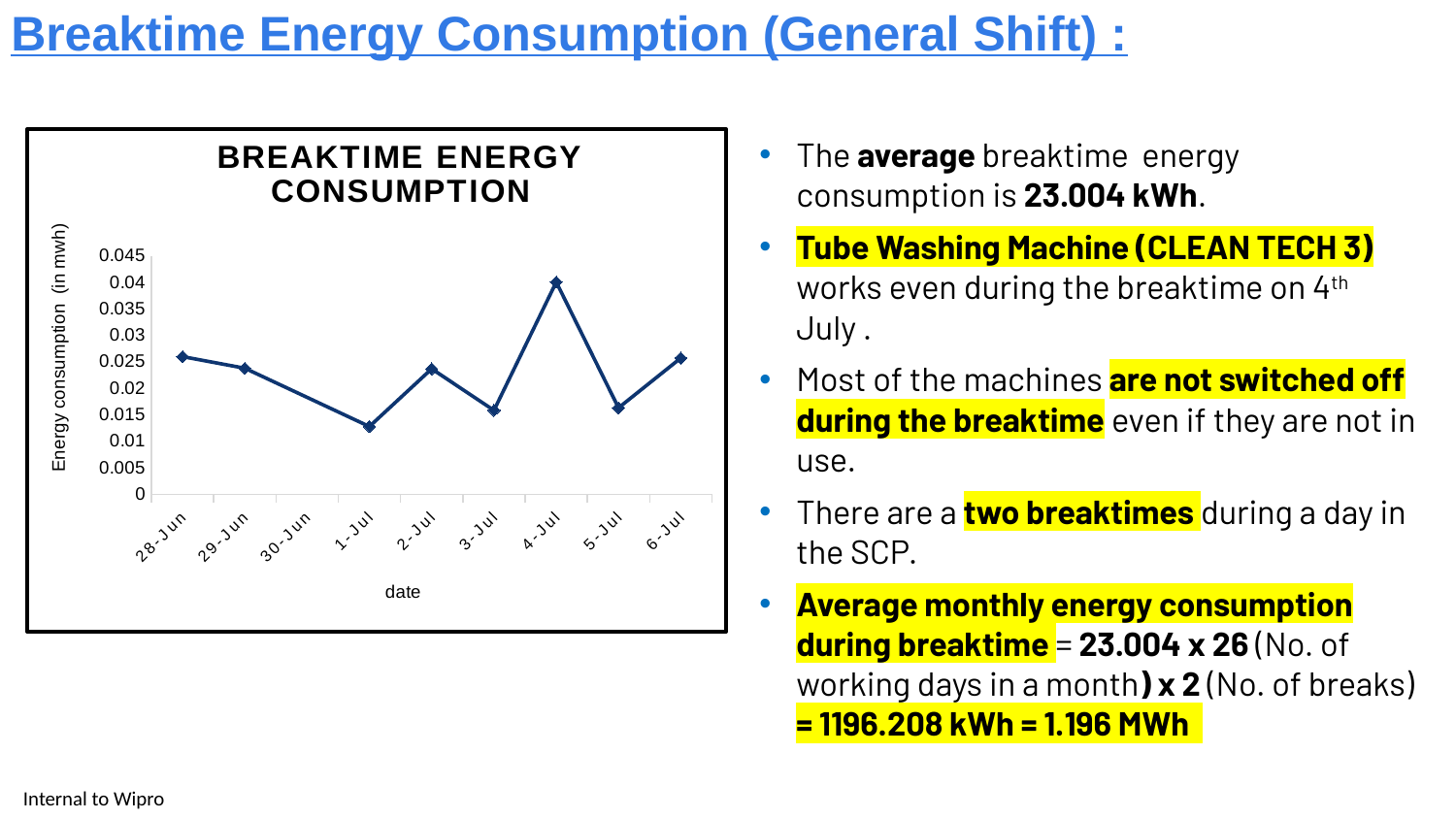

Breaktime Energy Consumption (General Shift) :

### Chart: BREAKTIME ENERGY CONSUMPTION

| Category |  |
|---|---|
| 45471 | 0.025969999999949422 |
| 45472 | 0.023767999999963152 |
| 45474 | 0.01277900000007115 |
| 45475 | 0.023664000000021446 |
| 45476 | 0.01582399999993278 |
| 45477 | 0.04002500000010656 |
| 45478 | 0.016302999999959766 |
| 45479 | 0.025700000000069778 |
The average breaktime  energy consumption is 23.004 kWh.
Tube Washing Machine (CLEAN TECH 3) works even during the breaktime on 4th July .
Most of the machines are not switched off during the breaktime even if they are not in use.
There are a two breaktimes during a day in the SCP.
Average monthly energy consumption during breaktime = 23.004 x 26 (No. of working days in a month) x 2 (No. of breaks)
= 1196.208 kWh = 1.196 MWh